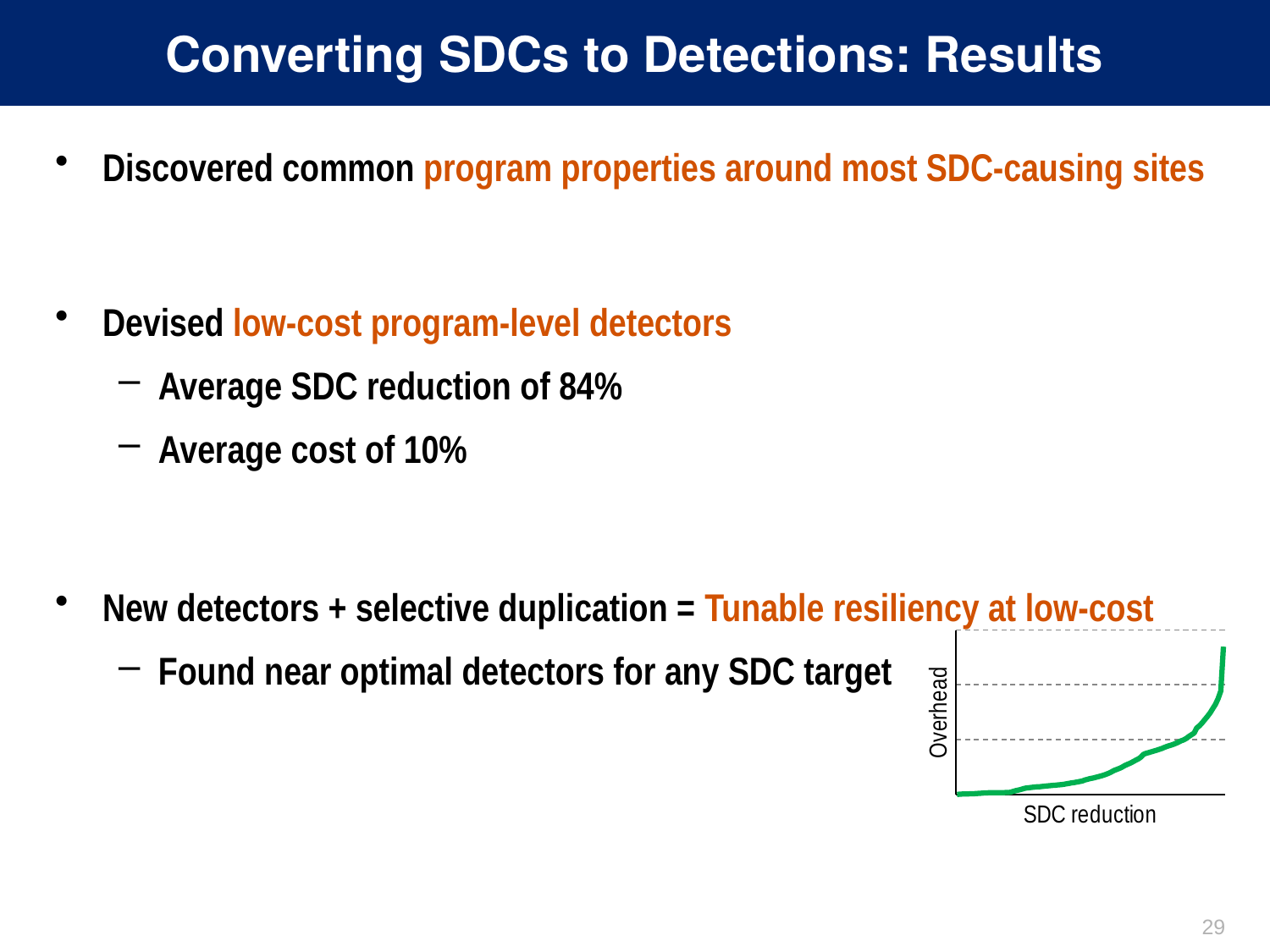

# Converting SDCs to Detections: Results
Discovered common program properties around most SDC-causing sites

Devised low-cost program-level detectors
Average SDC reduction of 84%
Average cost of 10%

New detectors + selective duplication = Tunable resiliency at low-cost
Found near optimal detectors for any SDC target

### Chart

| Category | Optimal |
|---|---|
| 0 | 0.0 |
| 0.01 | 0.00021166666666666667 |
| 0.02 | 0.000555 |
| 0.03 | 0.000605 |
| 0.04 | 0.0006916666666666667 |
| 0.05 | 0.001136666666666667 |
| 0.06 | 0.0012650000000000003 |
| 7.0000000000000007E-2 | 0.0013383333333333333 |
| 0.08 | 0.0017383333333333337 |
| 0.09 | 0.0020166666666666666 |
| 0.1 | 0.0025033333333333335 |
| 0.11 | 0.0026416666666666667 |
| 0.12 | 0.003005 |
| 0.13 | 0.0030083333333333333 |
| 0.14000000000000001 | 0.003016666666666667 |
| 0.15 | 0.00302 |
| 0.16 | 0.0030399999999999997 |
| 0.17 | 0.0030816666666666666 |
| 0.18 | 0.003263333333333333 |
| 0.19 | 0.0033833333333333332 |
| 0.2 | 0.003665 |
| 0.21 | 0.005316666666666667 |
| 0.22 | 0.006724999999999998 |
| 0.23 | 0.007779999999999999 |
| 0.24 | 0.009009999999999997 |
| 0.25 | 0.010568333333333332 |
| 0.26 | 0.011646666666666665 |
| 0.27 | 0.012125000000000002 |
| 0.28000000000000003 | 0.012728333333333333 |
| 0.28999999999999998 | 0.013291666666666667 |
| 0.3 | 0.013818333333333335 |
| 0.31 | 0.013941666666666663 |
| 0.32 | 0.014441666666666669 |
| 0.33 | 0.014996666666666665 |
| 0.34 | 0.015499999999999998 |
| 0.35 | 0.01587 |
| 0.36 | 0.016395 |
| 0.37 | 0.016726666666666664 |
| 0.38 | 0.01732 |
| 0.39 | 0.017688333333333334 |
| 0.4 | 0.018245 |
| 0.41 | 0.01919 |
| 0.42 | 0.020005000000000002 |
| 0.43 | 0.02094666666666667 |
| 0.44 | 0.021656666666666668 |
| 0.45 | 0.022525 |
| 0.46 | 0.023463333333333333 |
| 0.47 | 0.024448333333333336 |
| 0.48 | 0.02630666666666667 |
| 0.49 | 0.027605 |
| 0.5 | 0.028938333333333333 |
| 0.51 | 0.02979833333333333 |
| 0.52 | 0.031041666666666665 |
| 0.53 | 0.03232499999999999 |
| 0.54 | 0.033556666666666665 |
| 0.55000000000000004 | 0.03510166666666666 |
| 0.56000000000000005 | 0.03678333333333332 |
| 0.56999999999999995 | 0.038793333333333326 |
| 0.57999999999999996 | 0.04117333333333334 |
| 0.59 | 0.04380666666666667 |
| 0.6 | 0.045645 |
| 0.61 | 0.04758499999999999 |
| 0.62 | 0.049955 |
| 0.63 | 0.052703333333333345 |
| 0.64 | 0.05496166666666667 |
| 0.65 | 0.05691333333333334 |
| 0.66 | 0.05945333333333334 |
| 0.67 | 0.06213166666666667 |
| 0.68 | 0.06459666666666668 |
| 0.69 | 0.06802000000000001 |
| 0.7 | 0.07304833333333334 |
| 0.71 | 0.07512333333333333 |
| 0.72 | 0.07640833333333334 |
| 0.73 | 0.07783500000000002 |
| 0.74 | 0.07928333333333333 |
| 0.75 | 0.08072000000000001 |
| 0.76 | 0.082385 |
| 0.77 | 0.08404500000000001 |
| 0.78 | 0.08615333333333335 |
| 0.79 | 0.08793166666666666 |
| 0.8 | 0.08939 |
| 0.81 | 0.09099833333333335 |
| 0.82 | 0.09285333333333334 |
| 0.83 | 0.09505166666666667 |
| 0.84 | 0.09759500000000002 |
| 0.85 | 0.09932833333333332 |
| 0.86 | 0.10199333333333334 |
| 0.87 | 0.10565333333333335 |
| 0.88 | 0.10884666666666666 |
| 0.89 | 0.11192836427151884 |
| 0.9 | 0.12143333333333332 |
| 0.91 | 0.12519 |
| 0.92 | 0.13053666666666666 |
| 0.93 | 0.13644166666666666 |
| 0.94 | 0.14242333333333335 |
| 0.95 | 0.14869166666666667 |
| 0.96 | 0.156739878222247 |
| 0.97 | 0.16428 |
| 0.98 | 0.17475333333333334 |
| 0.99 | 0.18872499999999998 |
| 1 | 0.26965845713801645 |
29